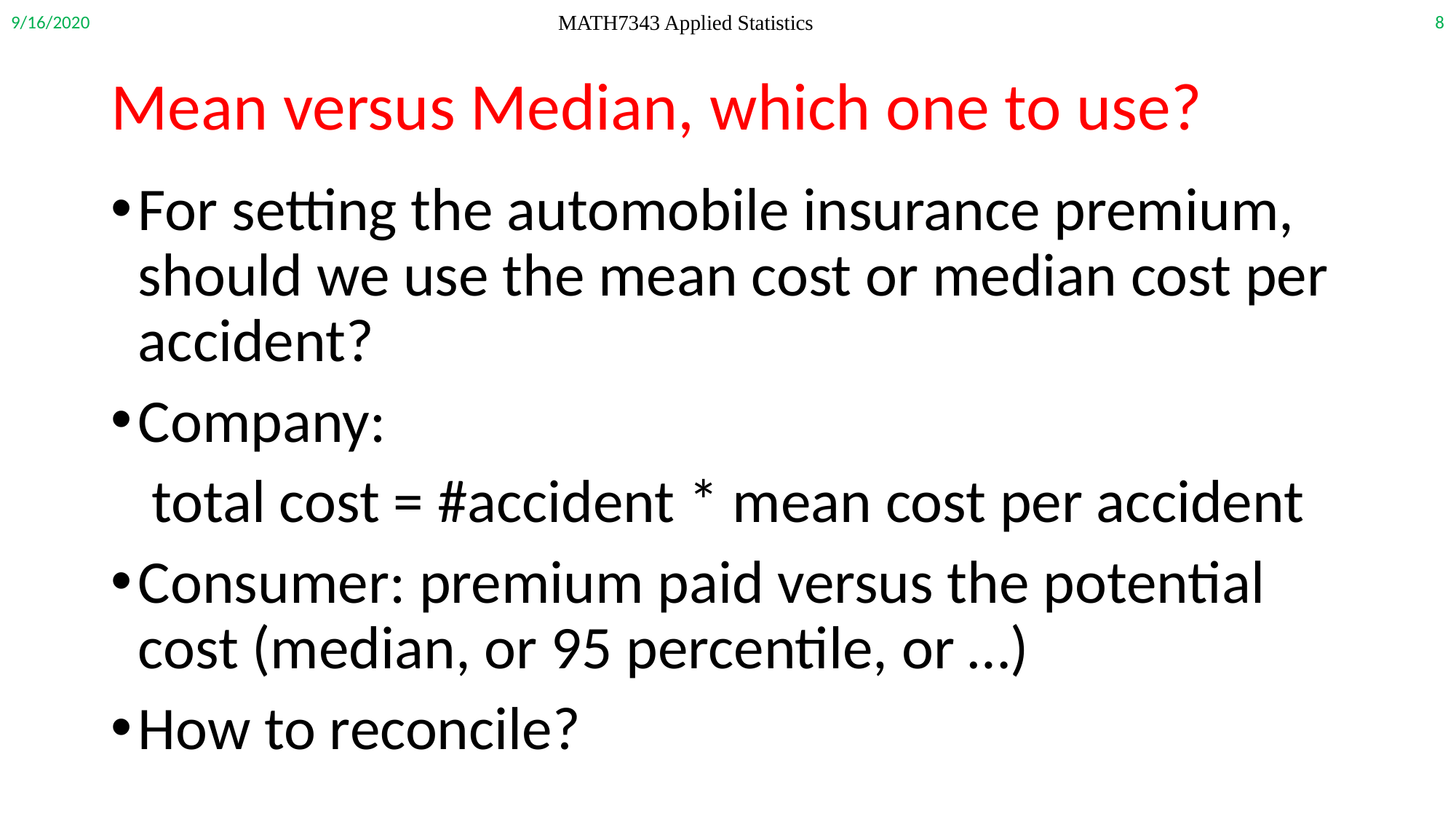

9/16/2020
8
MATH7343 Applied Statistics
# Mean versus Median, which one to use?
For setting the automobile insurance premium, should we use the mean cost or median cost per accident?
Company:
   total cost = #accident * mean cost per accident
Consumer: premium paid versus the potential cost (median, or 95 percentile, or …)
How to reconcile?